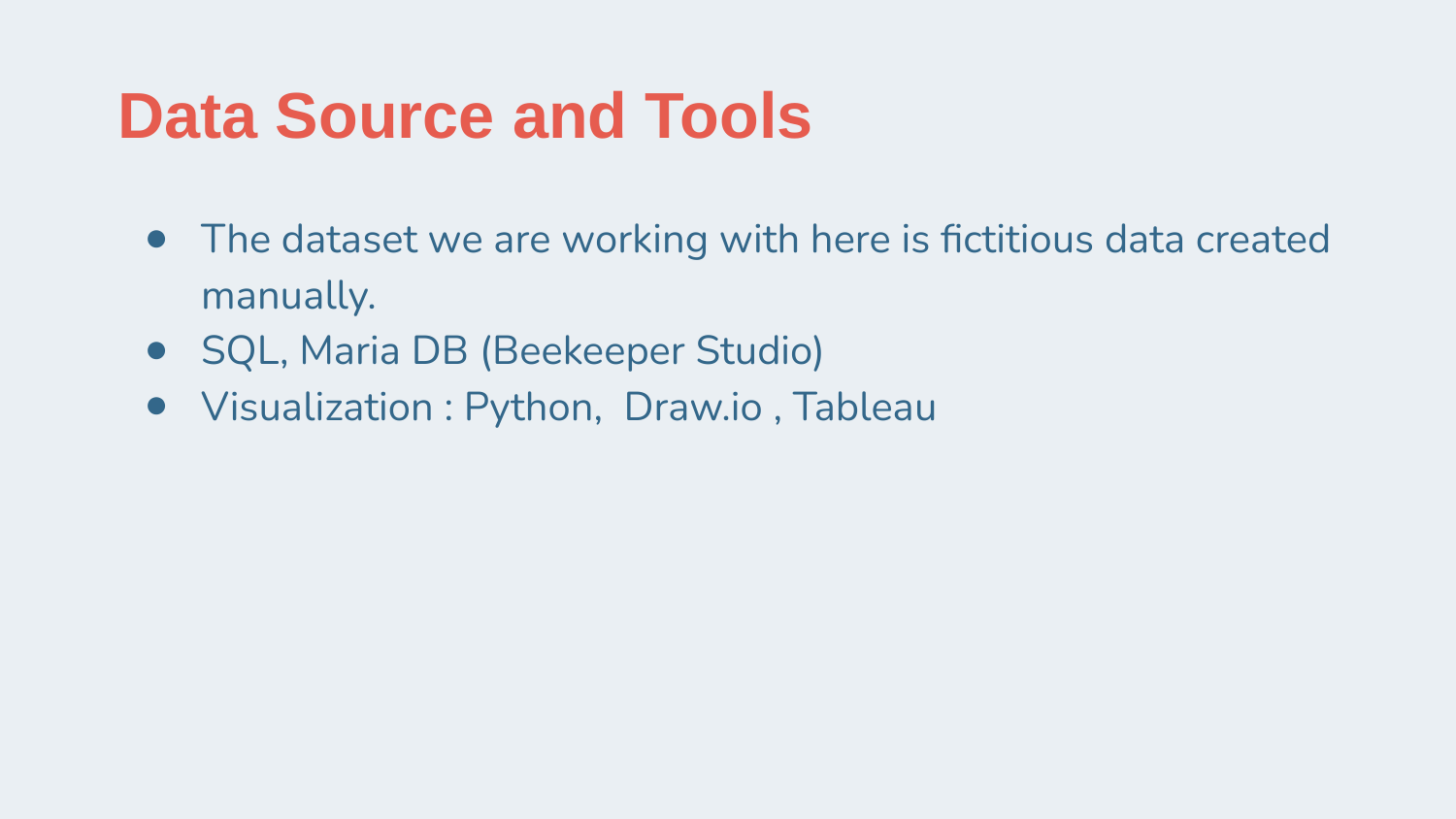

Data Source and Tools
#
The dataset we are working with here is fictitious data created manually.
SQL, Maria DB (Beekeeper Studio)
Visualization : Python,  Draw.io , Tableau